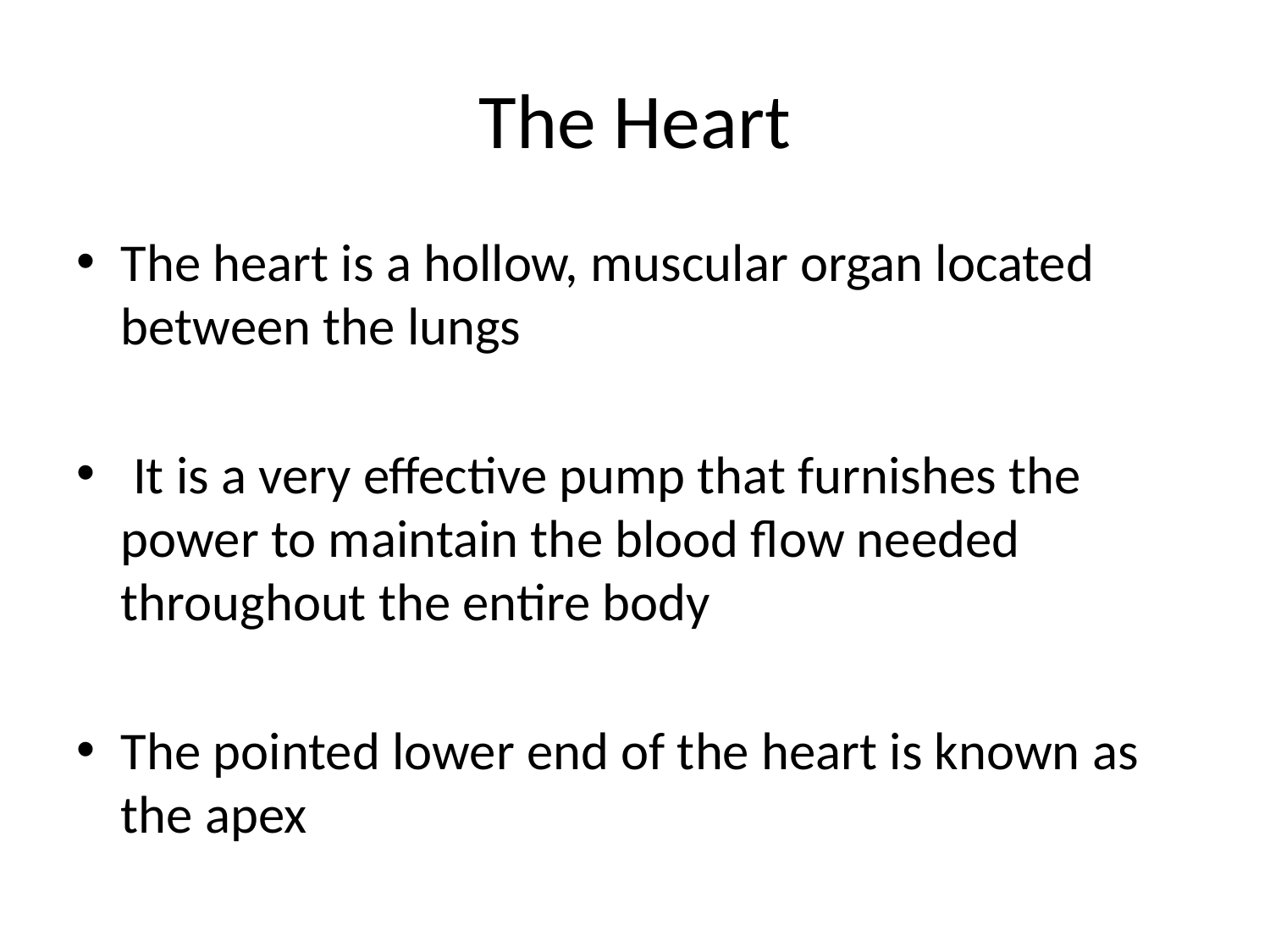

# The Heart
The heart is a hollow, muscular organ located between the lungs

 It is a very effective pump that furnishes the power to maintain the blood flow needed throughout the entire body

The pointed lower end of the heart is known as the apex